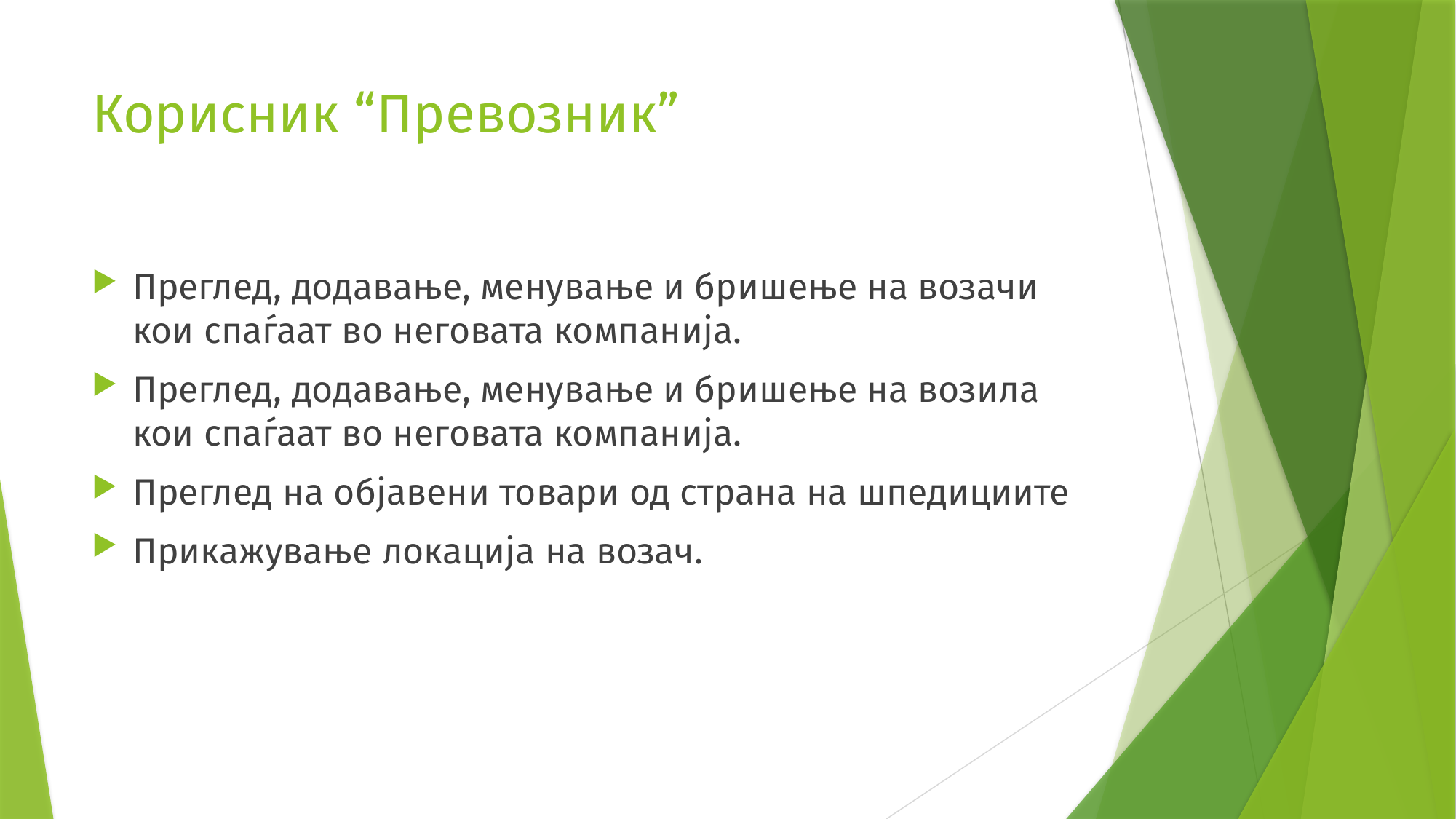

# Корисник “Превозник”
Преглед, додавање, менување и бришење на возачи кои спаѓаат во неговата компанија.
Преглед, додавање, менување и бришење на возила кои спаѓаат во неговата компанија.
Преглед на објавени товари од страна на шпедициите
Прикажување локација на возач.